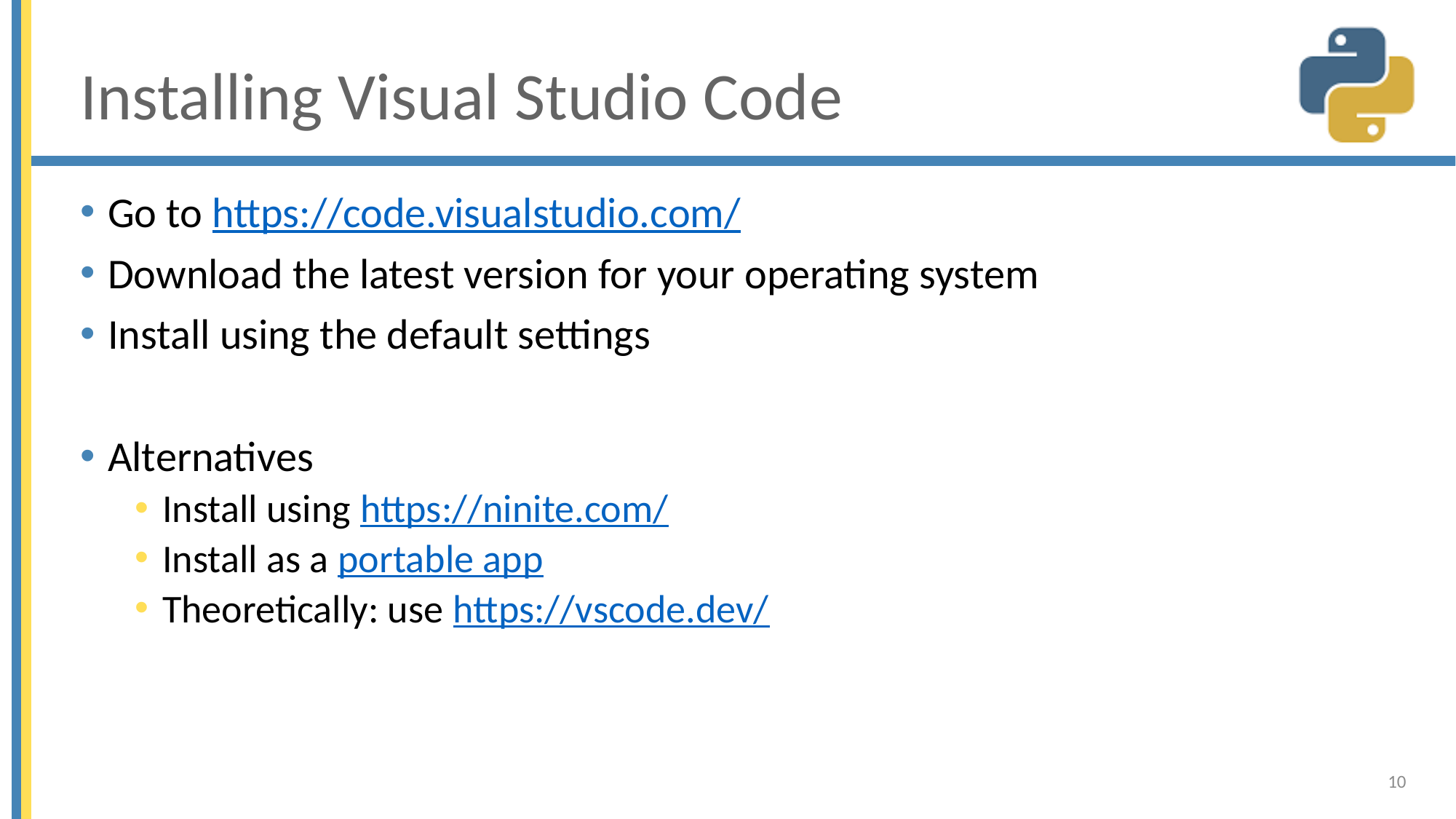

# Installing Visual Studio Code
Go to https://code.visualstudio.com/
Download the latest version for your operating system
Install using the default settings

Alternatives
Install using https://ninite.com/
Install as a portable app
Theoretically: use https://vscode.dev/

10